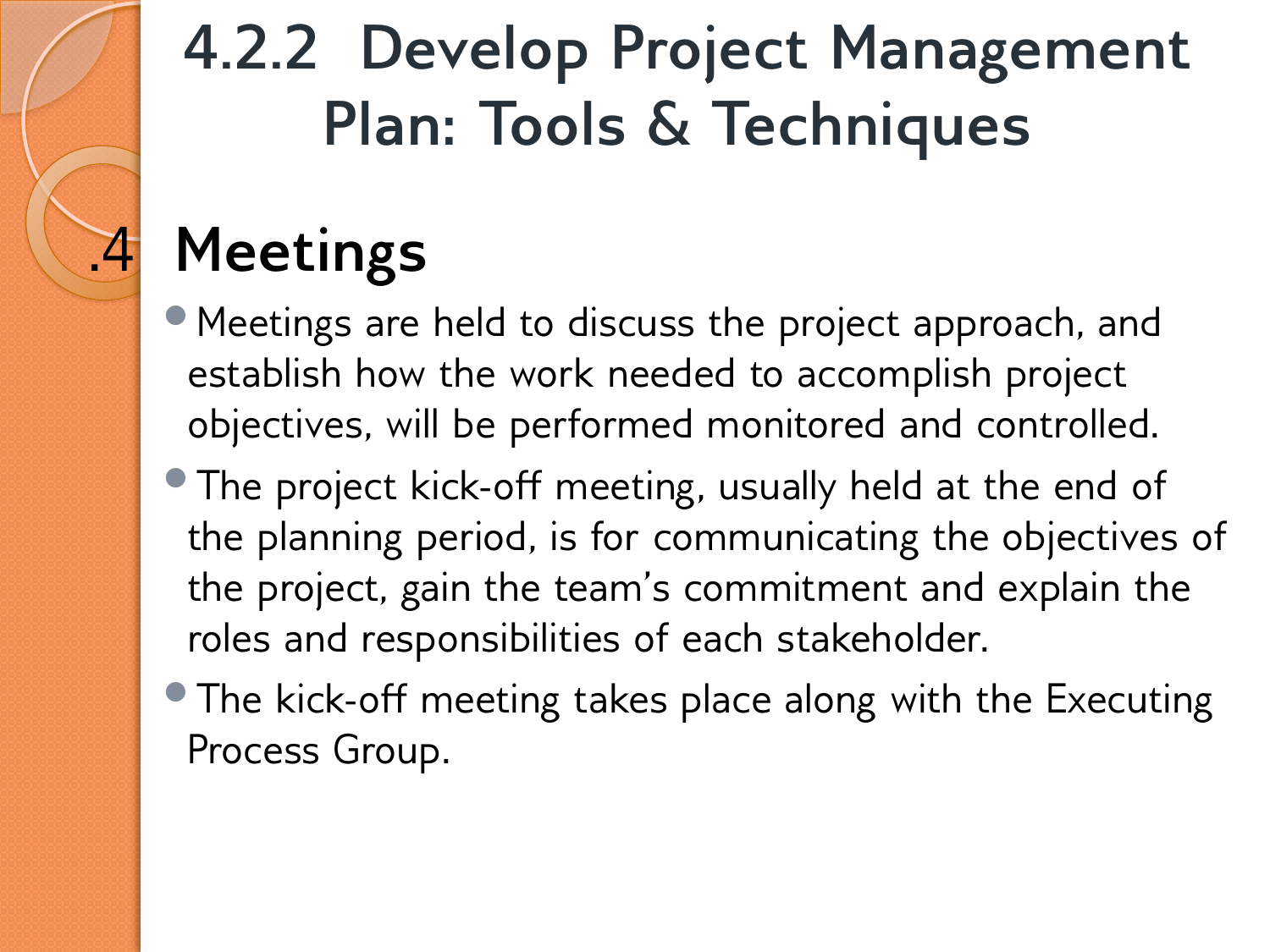

# 4.2.2  Develop Project Management Plan: Tools & Techniques
.4  Meetings
Meetings are held to discuss the project approach, and establish how the work needed to accomplish project objectives, will be performed monitored and controlled.
The project kick-off meeting, usually held at the end of the planning period, is for communicating the objectives of the project, gain the team’s commitment and explain the roles and responsibilities of each stakeholder.
The kick-off meeting takes place along with the Executing Process Group.